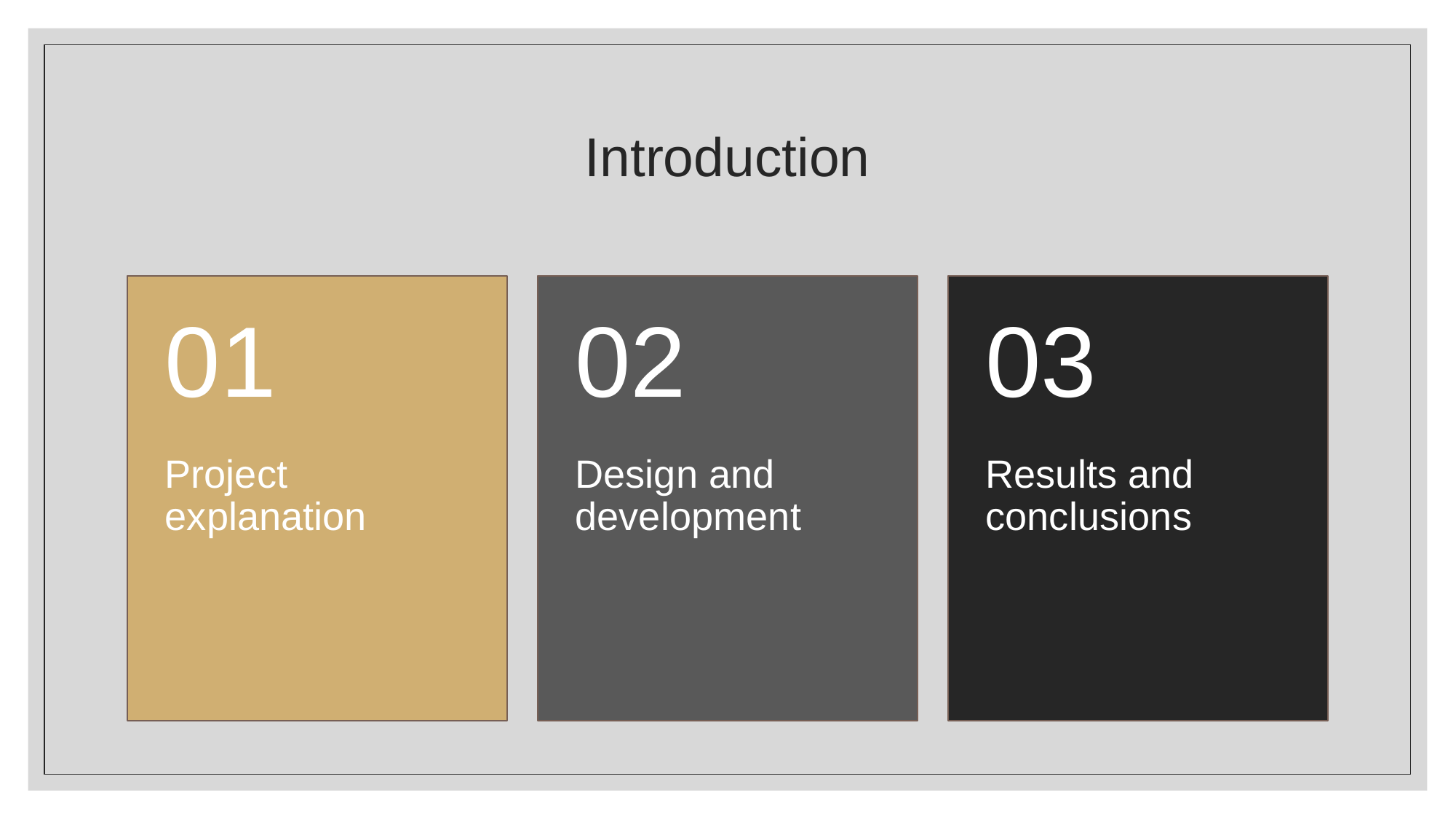

# Introduction
Project explanation
01
Design and development
02
Results and conclusions
03